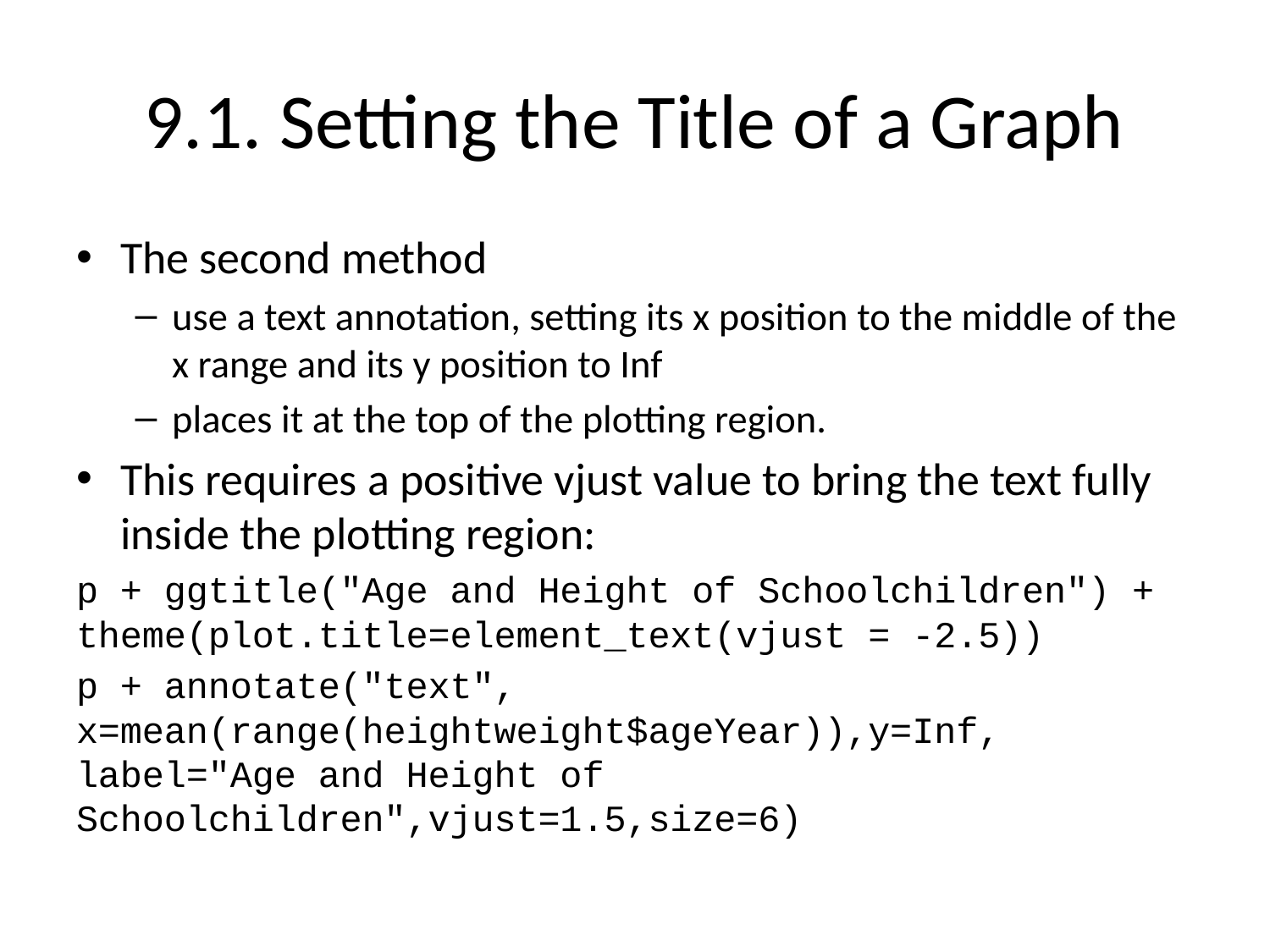

# 9.1. Setting the Title of a Graph
The second method
use a text annotation, setting its x position to the middle of the x range and its y position to Inf
places it at the top of the plotting region.
This requires a positive vjust value to bring the text fully inside the plotting region:
p + ggtitle("Age and Height of Schoolchildren") + theme(plot.title=element_text(vjust = -2.5))
p + annotate("text", x=mean(range(heightweight$ageYear)),y=Inf, label="Age and Height of Schoolchildren",vjust=1.5,size=6)